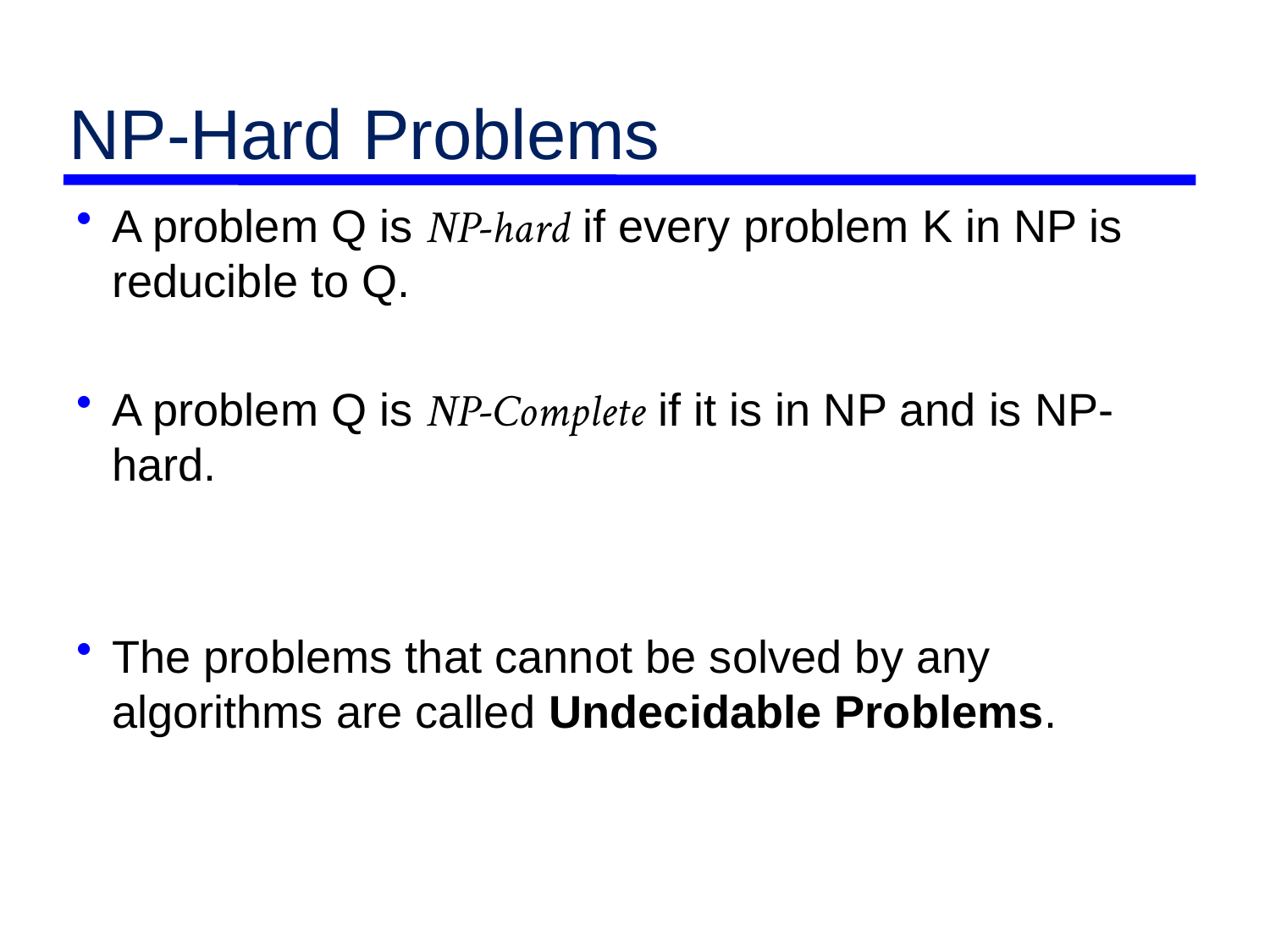

# NP-Hard Problems
A problem Q is NP-hard if every problem K in NP is reducible to Q.

A problem Q is NP-Complete if it is in NP and is NP-hard.

The problems that cannot be solved by any algorithms are called Undecidable Problems.